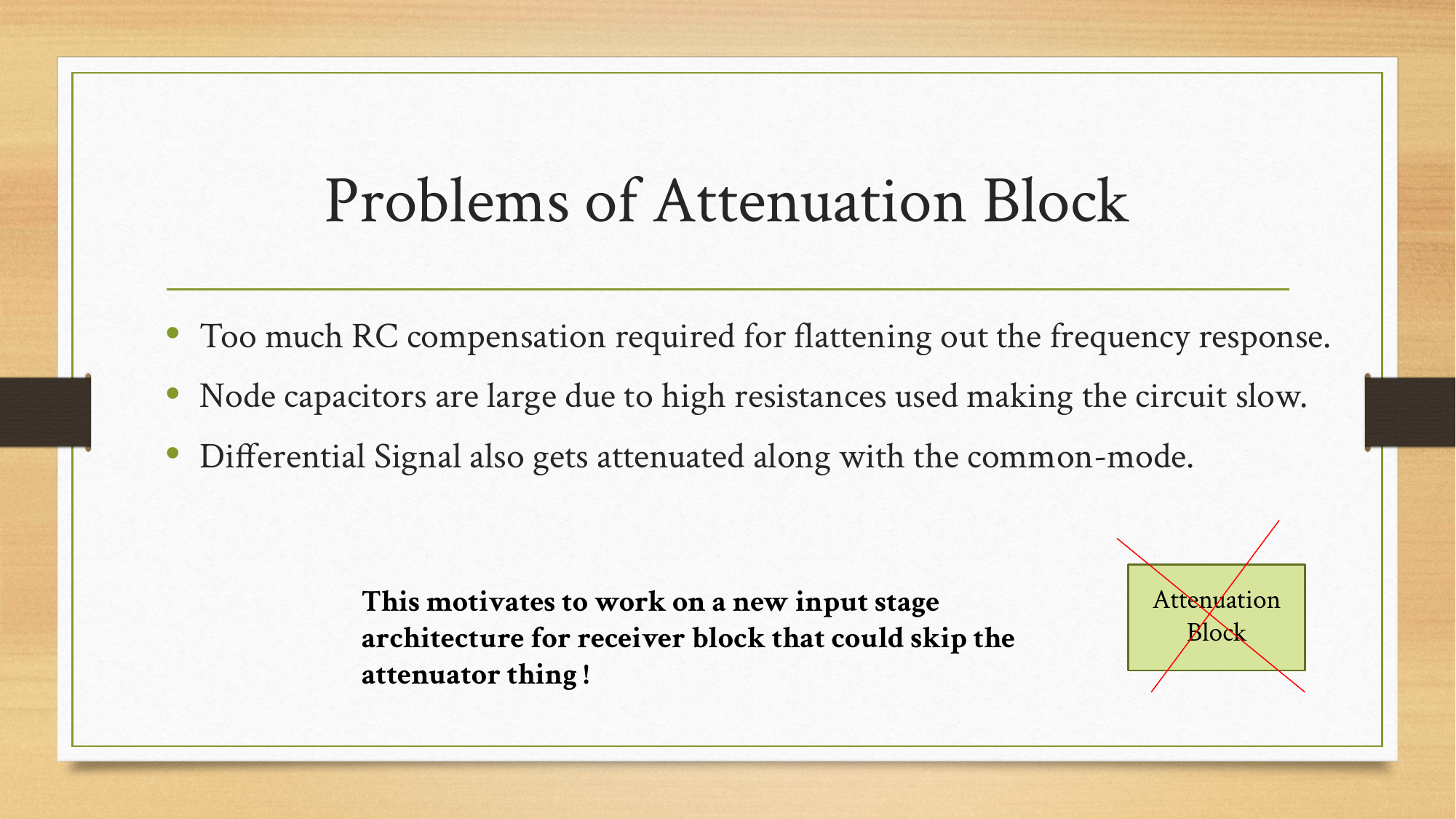

# Problems of Attenuation Block
Too much RC compensation required for flattening out the frequency response.
Node capacitors are large due to high resistances used making the circuit slow.
Differential Signal also gets attenuated along with the common-mode.

This motivates to work on a new input stage architecture for receiver block that could skip the attenuator thing !
Attenuation Block